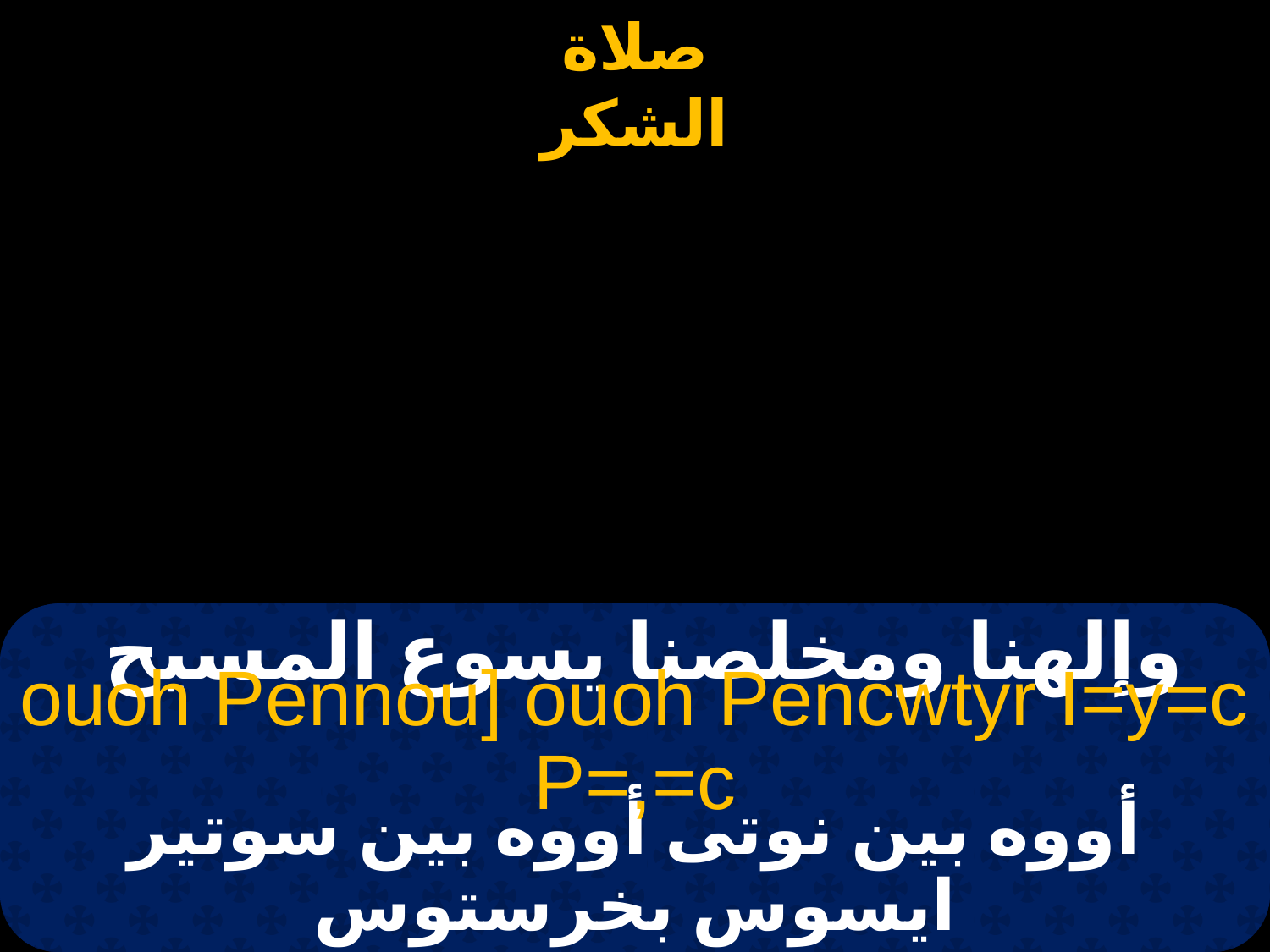

# وإلهنا ومخلصنا يسوع المسيح
ouoh Pennou] ouoh Pencwtyr I=y=c P=,=c
أووه بين نوتى أووه بين سوتير ايسوس بخرستوس